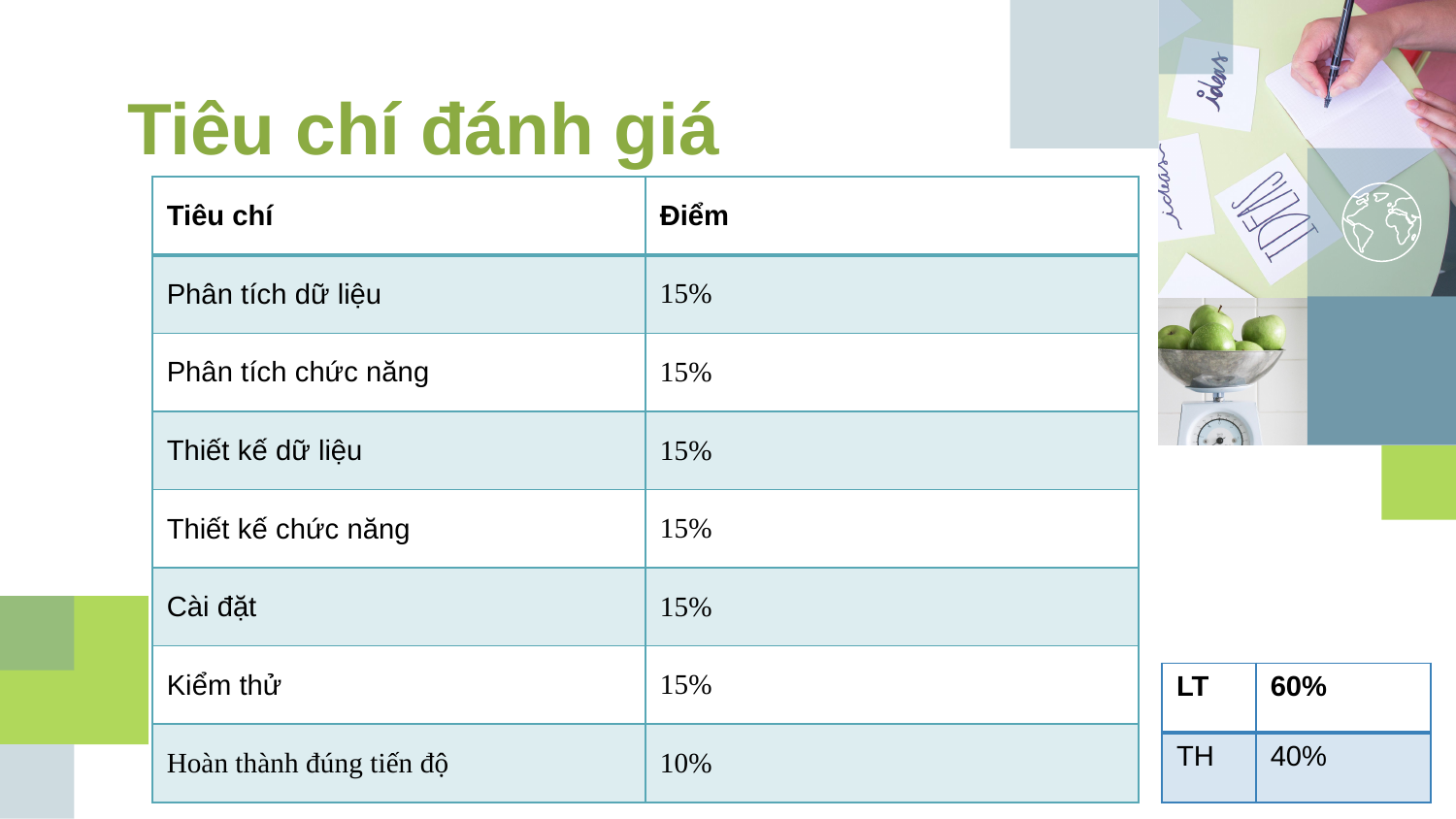

Tiêu chí đánh giá
| Tiêu chí | Điểm |
| --- | --- |
| Phân tích dữ liệu | 15% |
| Phân tích chức năng | 15% |
| Thiết kế dữ liệu | 15% |
| Thiết kế chức năng | 15% |
| Cài đặt | 15% |
| Kiểm thử | 15% |
| Hoàn thành đúng tiến độ | 10% |
| LT | 60% |
| --- | --- |
| TH | 40% |